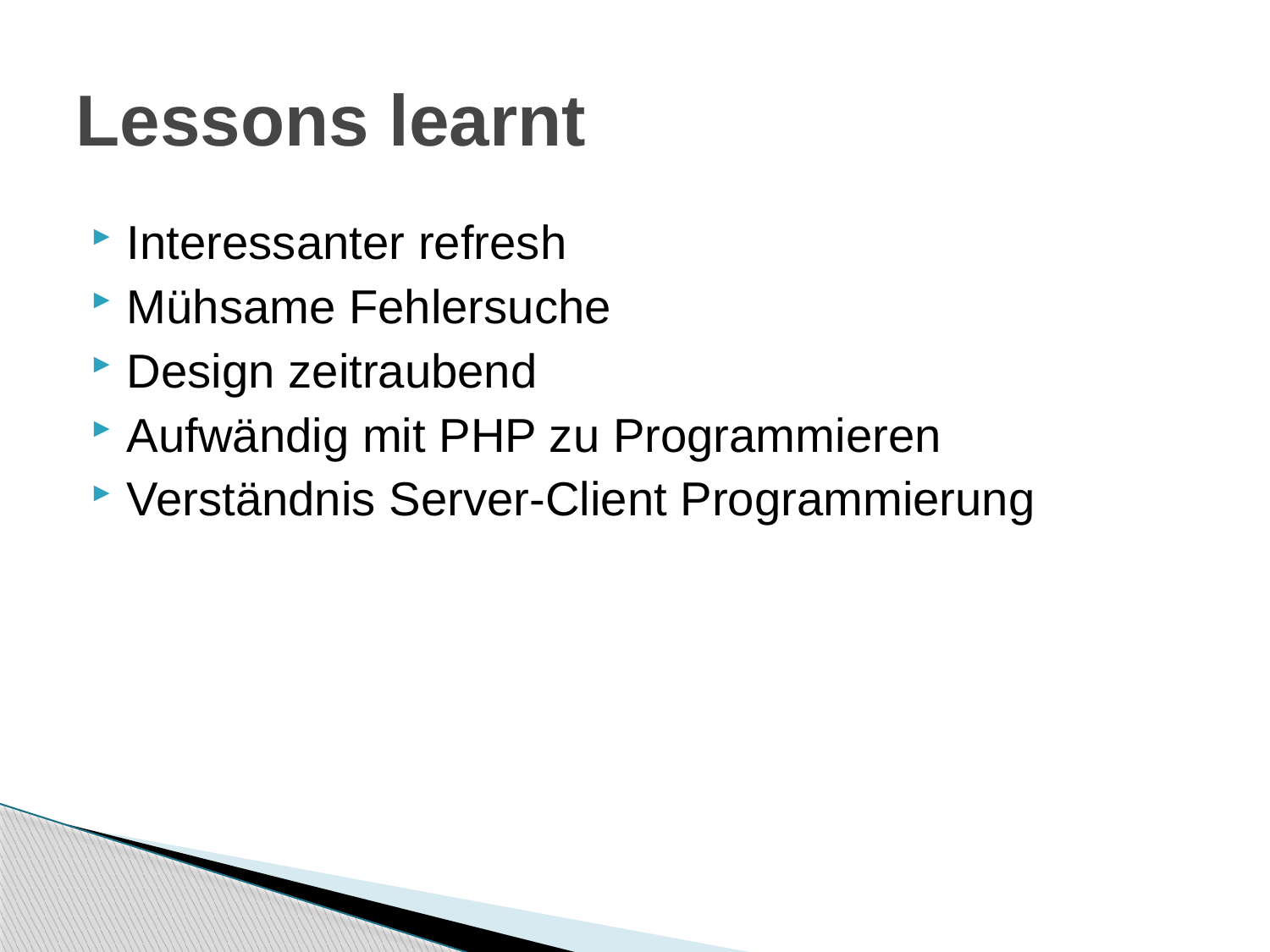

# Lessons learnt
Interessanter refresh
Mühsame Fehlersuche
Design zeitraubend
Aufwändig mit PHP zu Programmieren
Verständnis Server-Client Programmierung